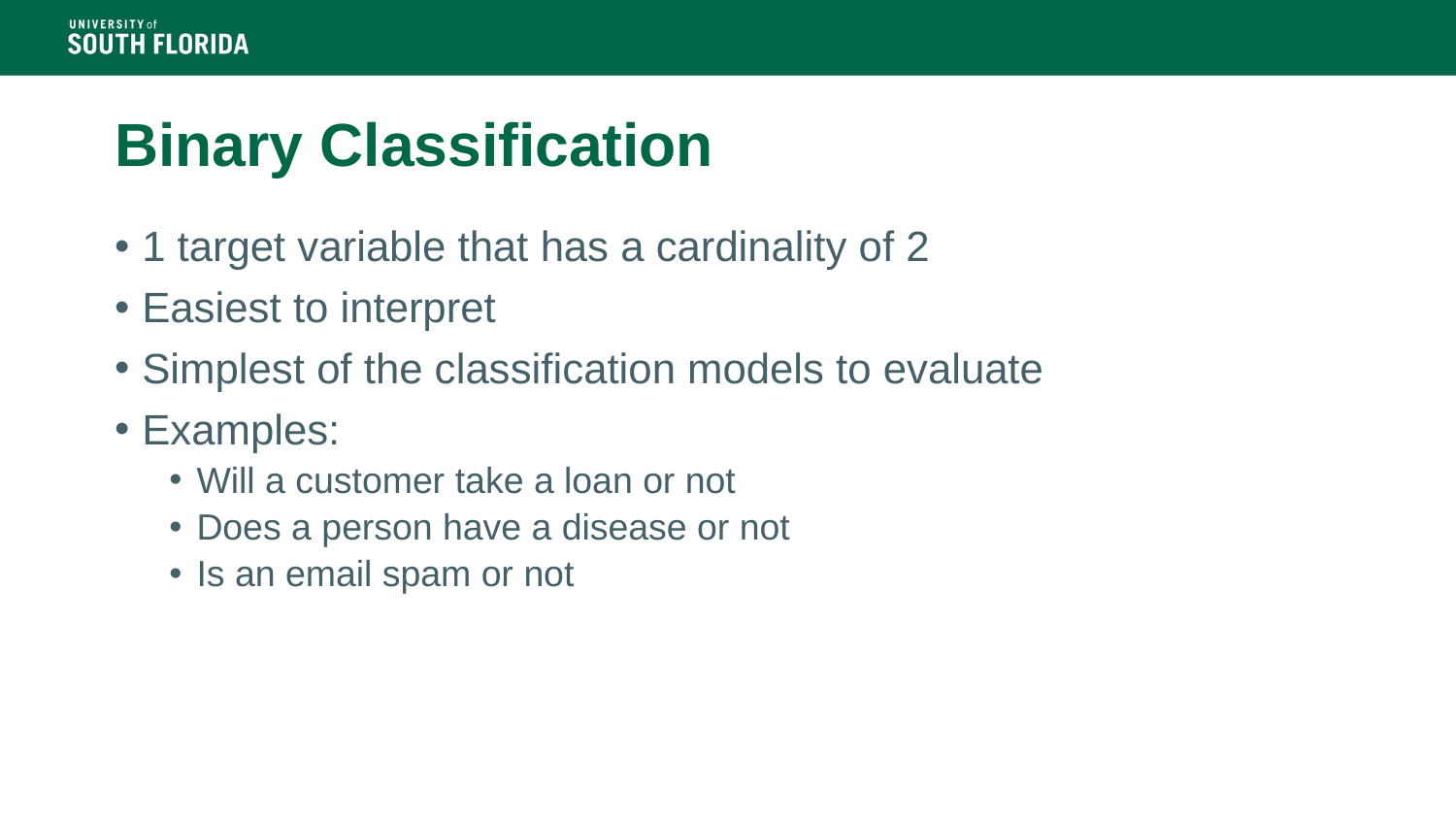

# Binary Classification
1 target variable that has a cardinality of 2
Easiest to interpret
Simplest of the classification models to evaluate
Examples:
Will a customer take a loan or not
Does a person have a disease or not
Is an email spam or not